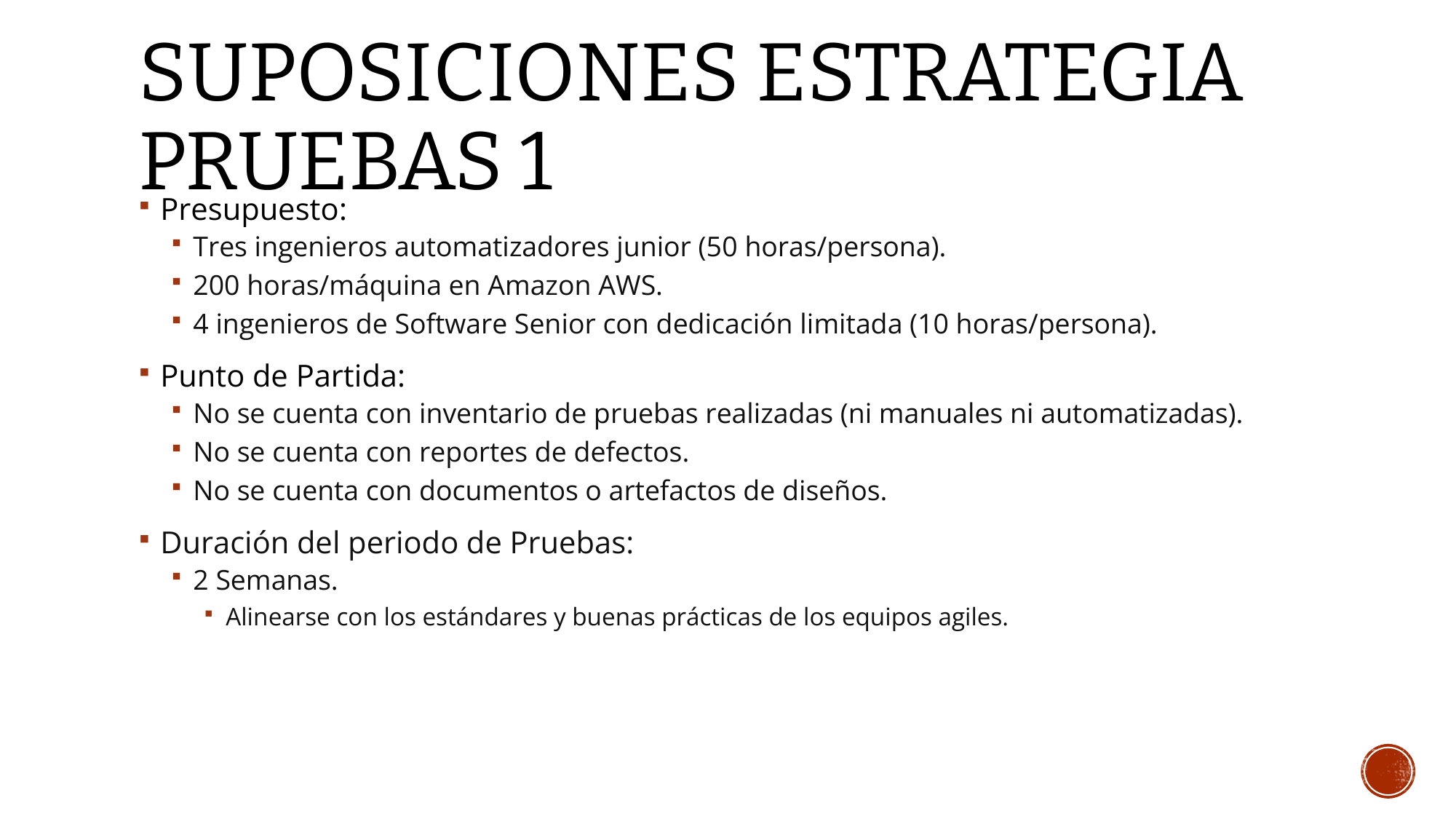

# Suposiciones estrategia PRUEBAS 1
Presupuesto:
Tres ingenieros automatizadores junior (50 horas/persona).
200 horas/máquina en Amazon AWS.
4 ingenieros de Software Senior con dedicación limitada (10 horas/persona).
Punto de Partida:
No se cuenta con inventario de pruebas realizadas (ni manuales ni automatizadas).
No se cuenta con reportes de defectos.
No se cuenta con documentos o artefactos de diseños.
Duración del periodo de Pruebas:
2 Semanas.
Alinearse con los estándares y buenas prácticas de los equipos agiles.